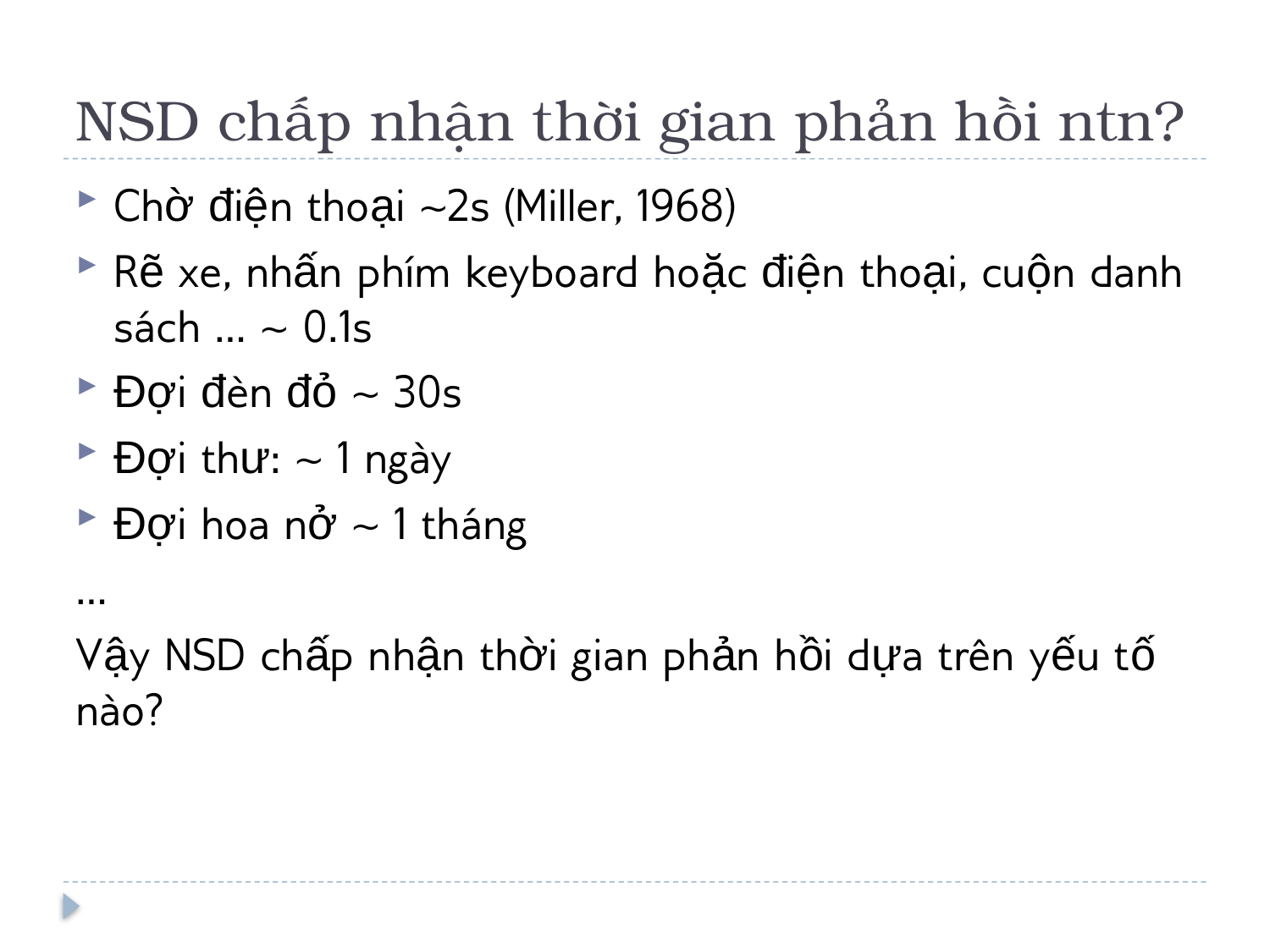

# NSD chấp nhận thời gian phản hồi ntn?
Chờ điện thoại ~2s (Miller, 1968)
Rẽ xe, nhấn phím keyboard hoặc điện thoại, cuộn danh sách … ~ 0.1s
Đợi đèn đỏ ~ 30s
Đợi thư: ~ 1 ngày
Đợi hoa nở ~ 1 tháng
…
Vậy NSD chấp nhận thời gian phản hồi dựa trên yếu tố nào?